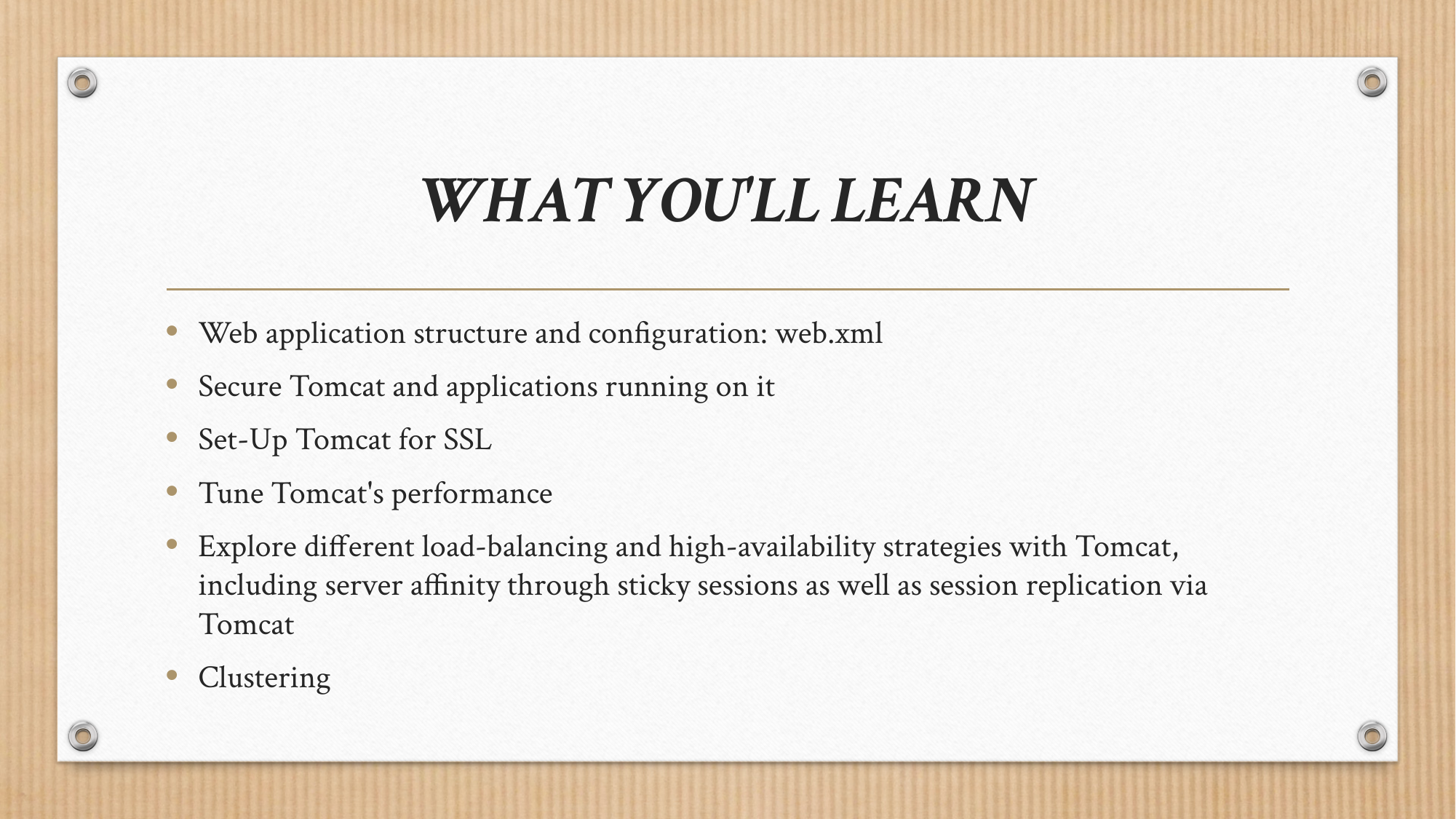

# WHAT YOU'LL LEARN
Web application structure and configuration: web.xml
Secure Tomcat and applications running on it
Set-Up Tomcat for SSL
Tune Tomcat's performance
Explore different load-balancing and high-availability strategies with Tomcat, including server affinity through sticky sessions as well as session replication via Tomcat
Clustering